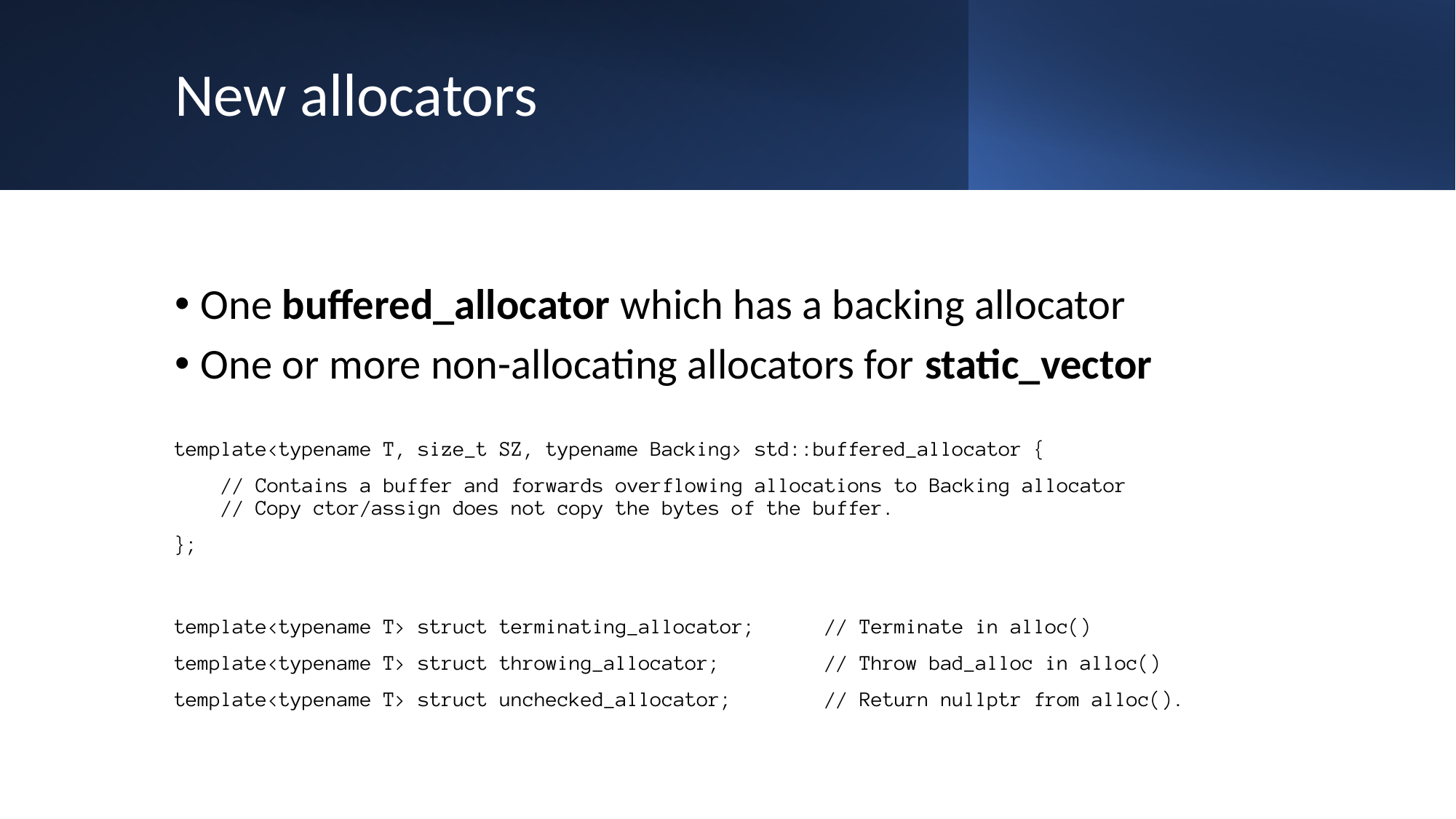

# New allocators
One buffered_allocator which has a backing allocator
One or more non-allocating allocators for static_vector

template<typename T, size_t SZ, typename Backing> std::buffered_allocator {
    // Contains a buffer and forwards overflowing allocations to Backing allocator
    // Copy ctor/assign does not copy the bytes of the buffer.
};
template<typename T> struct terminating_allocator;      // Terminate in alloc()
template<typename T> struct throwing_allocator;         // Throw bad_alloc in alloc()
template<typename T> struct unchecked_allocator;        // Return nullptr from alloc().